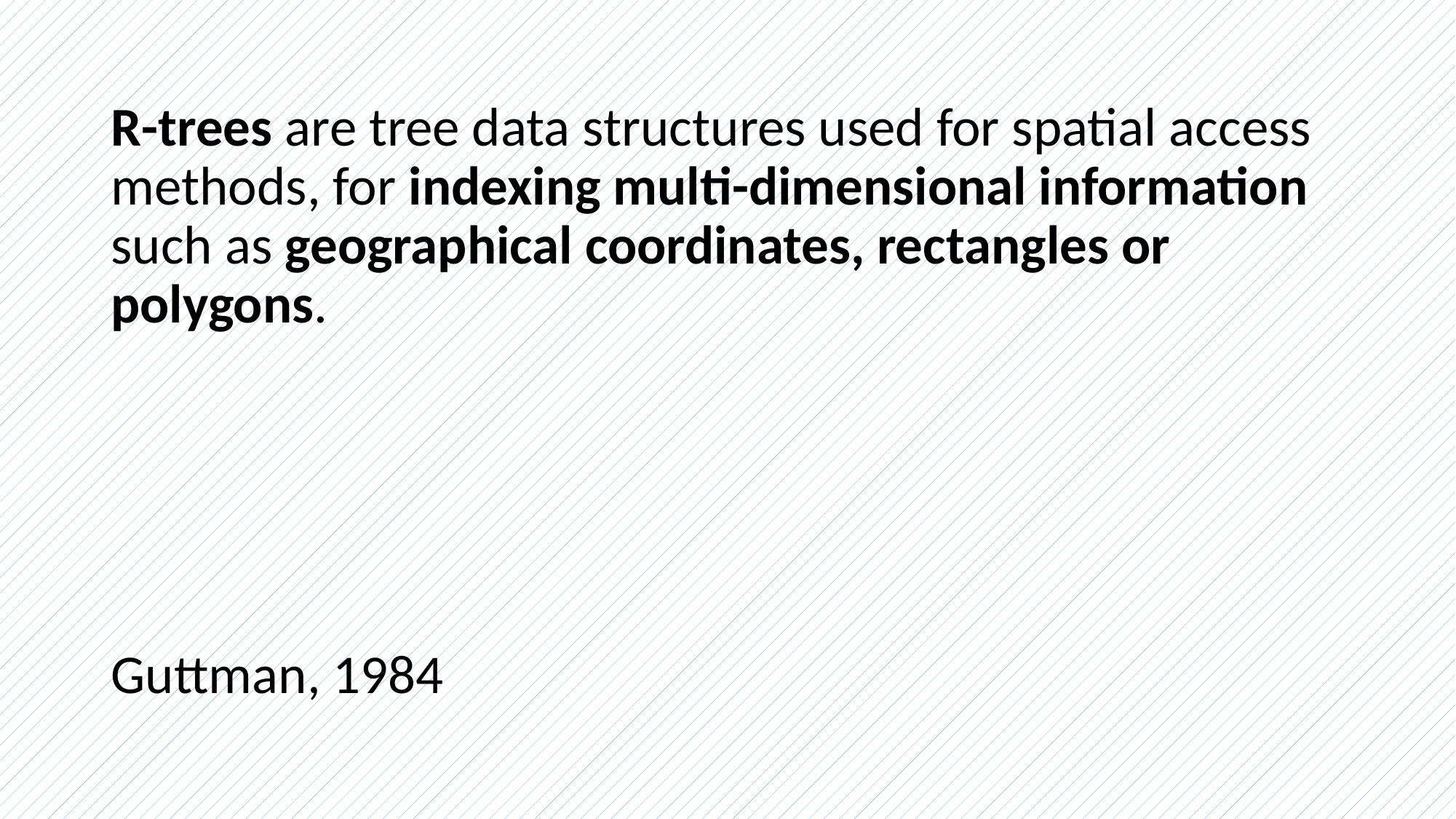

R-trees are tree data structures used for spatial access methods, for indexing multi-dimensional information such as geographical coordinates, rectangles or polygons.

Guttman, 1984